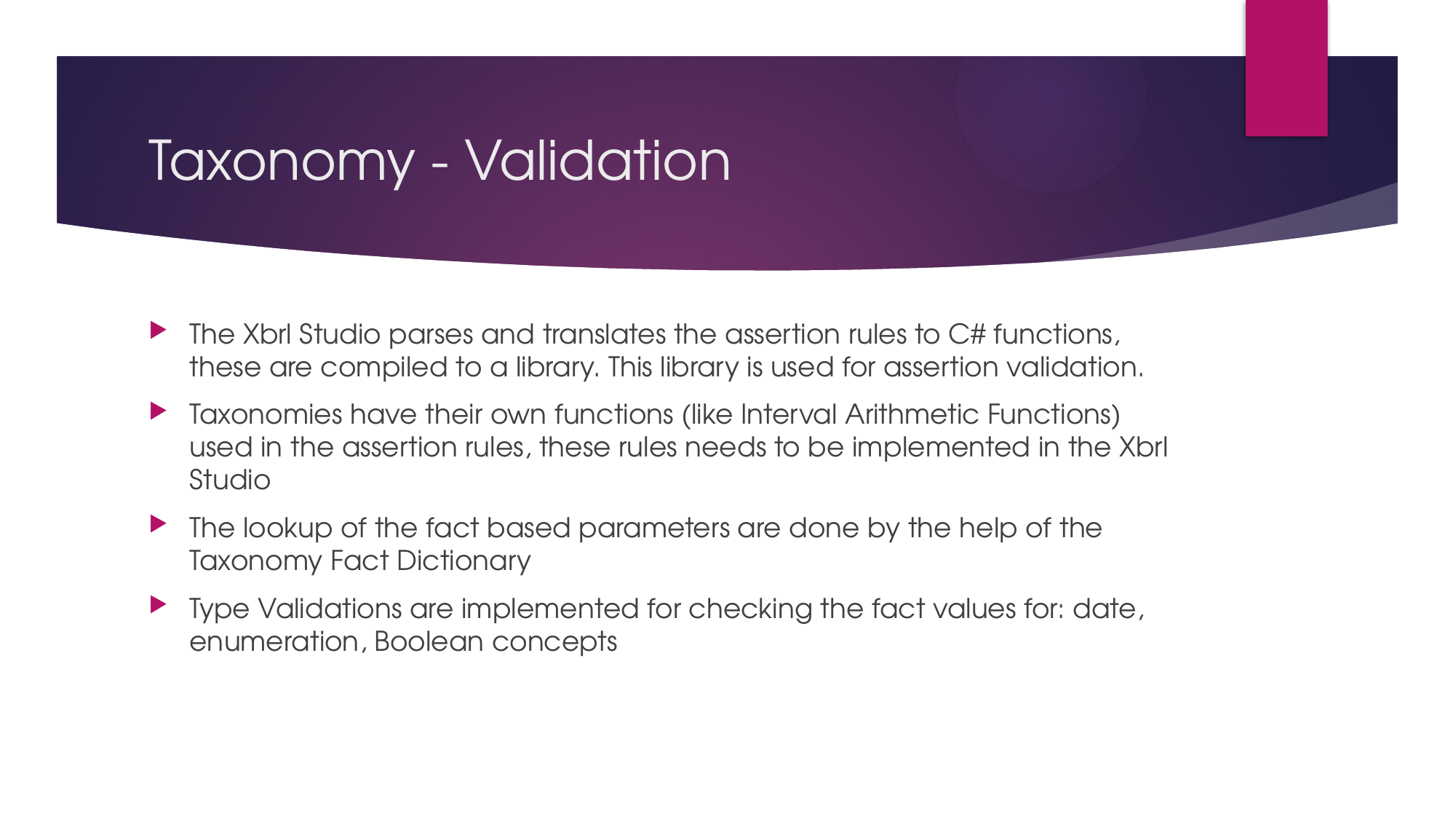

# Taxonomy - Validation
The Xbrl Studio parses and translates the assertion rules to C# functions, these are compiled to a library. This library is used for assertion validation.
Taxonomies have their own functions (like Interval Arithmetic Functions) used in the assertion rules, these rules needs to be implemented in the Xbrl Studio
The lookup of the fact based parameters are done by the help of the Taxonomy Fact Dictionary
Type Validations are implemented for checking the fact values for: date, enumeration, Boolean concepts